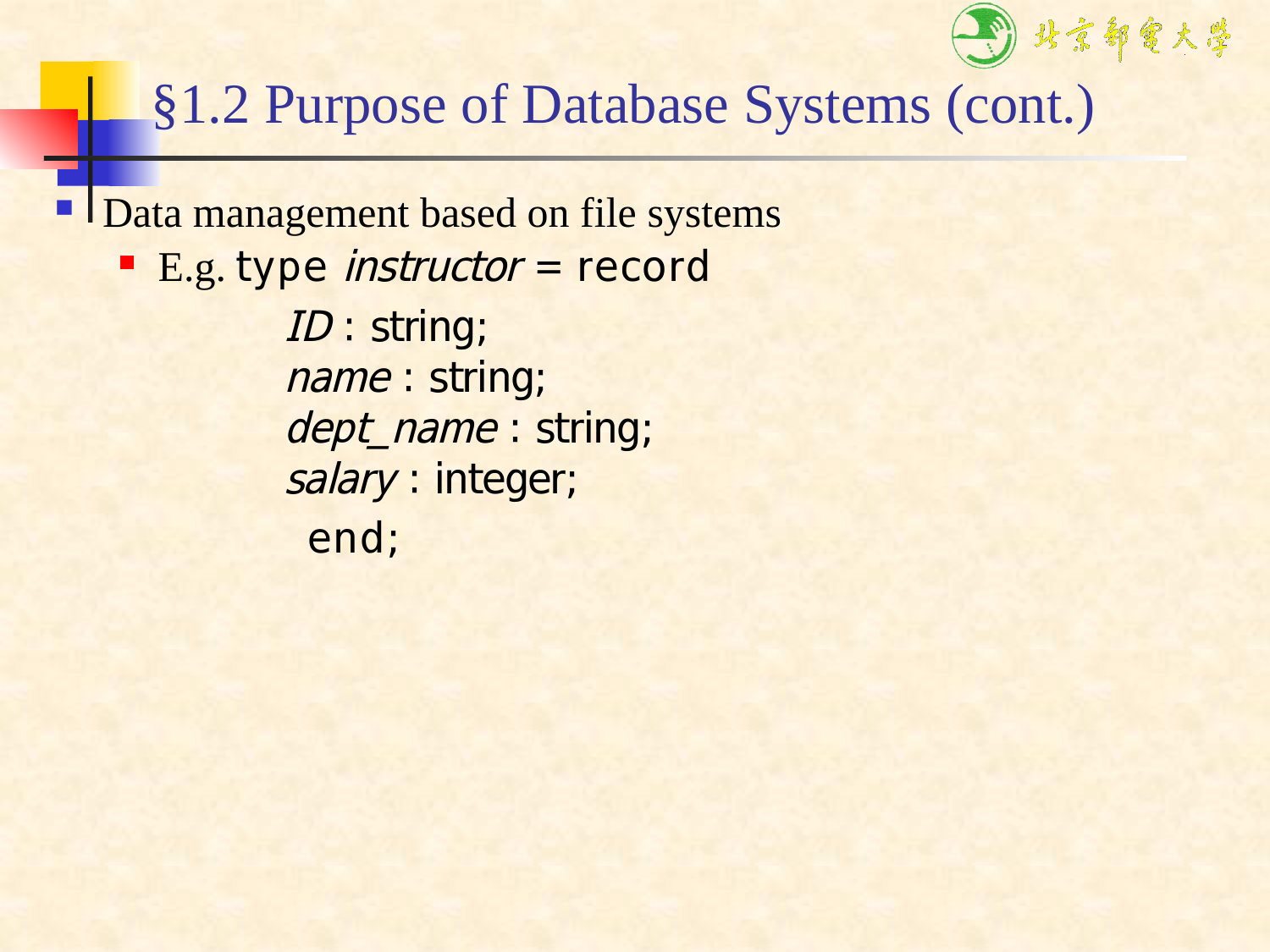

# §1.2 Purpose of Database Systems (cont.)
Data management based on file systems
E.g. type instructor = record
		ID : string;
	name : string;
	dept_name : string;
	salary : integer;
end;
25